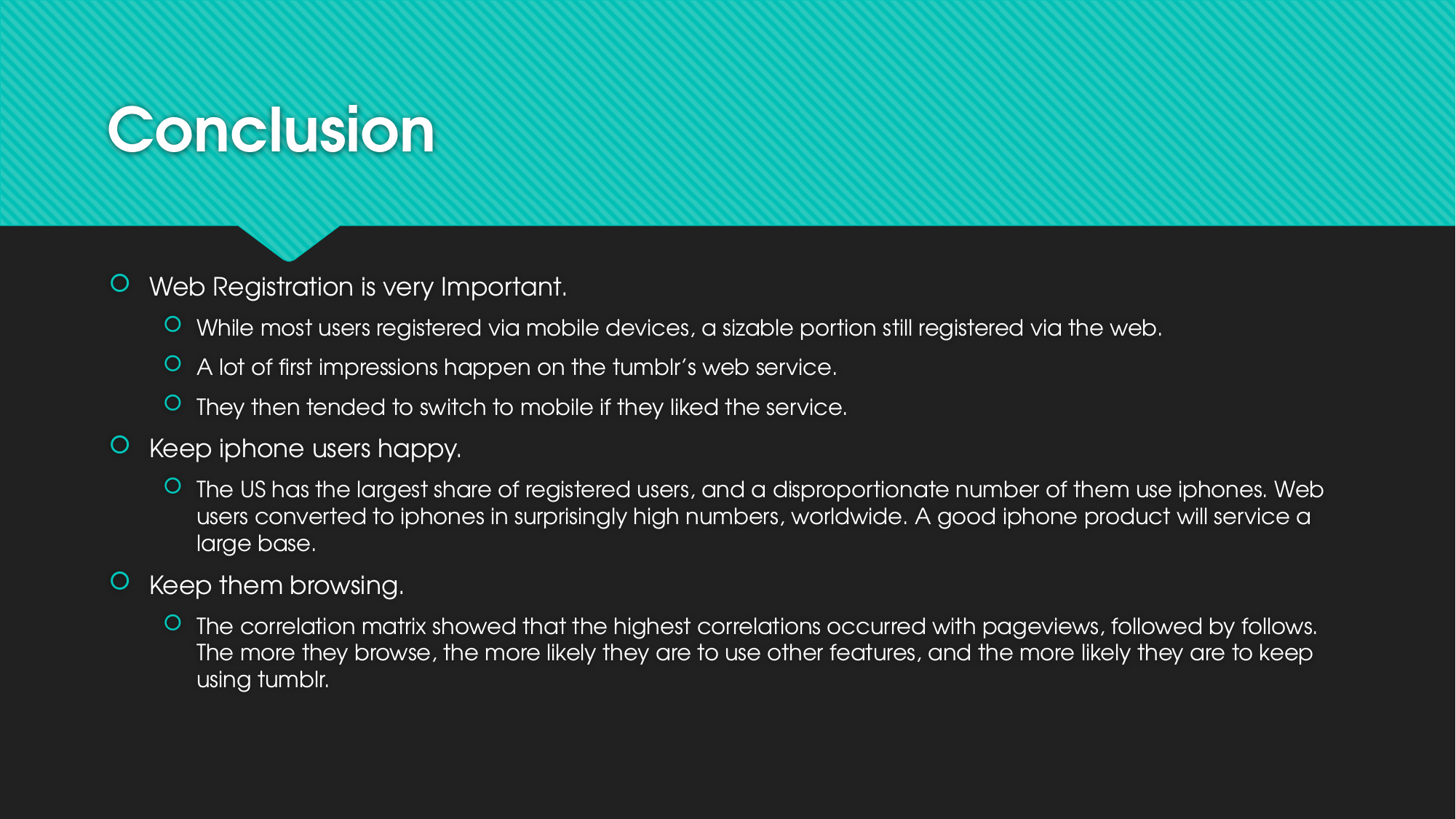

# Conclusion
Web Registration is very Important.
While most users registered via mobile devices, a sizable portion still registered via the web.
A lot of first impressions happen on the tumblr’s web service.
They then tended to switch to mobile if they liked the service.
Keep iphone users happy.
The US has the largest share of registered users, and a disproportionate number of them use iphones. Web users converted to iphones in surprisingly high numbers, worldwide. A good iphone product will service a large base.
Keep them browsing.
The correlation matrix showed that the highest correlations occurred with pageviews, followed by follows. The more they browse, the more likely they are to use other features, and the more likely they are to keep using tumblr.